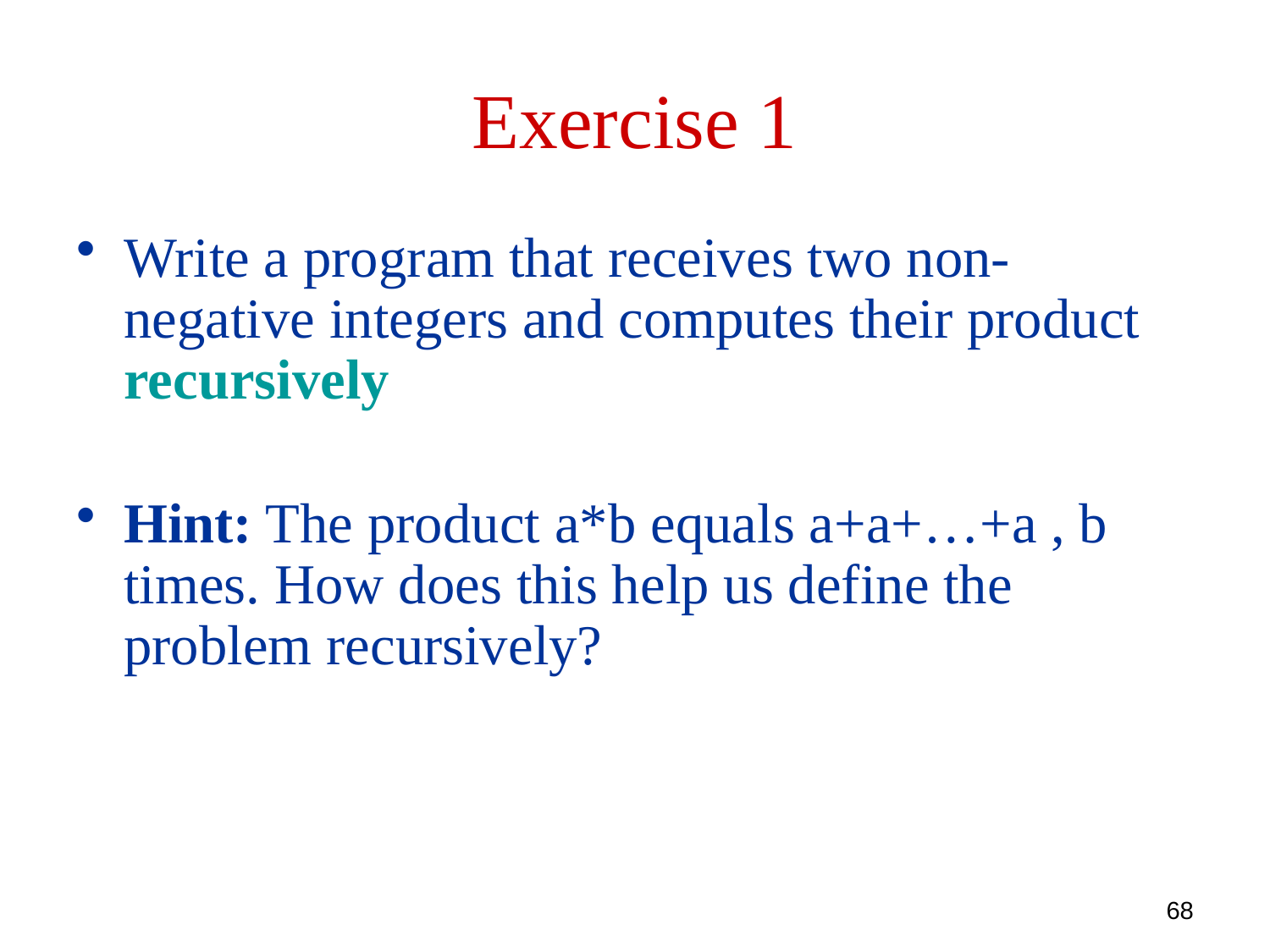

# Exercise 1
Write a program that receives two non-negative integers and computes their product recursively

Hint: The product a*b equals a+a+…+a , b times. How does this help us define the problem recursively?
68